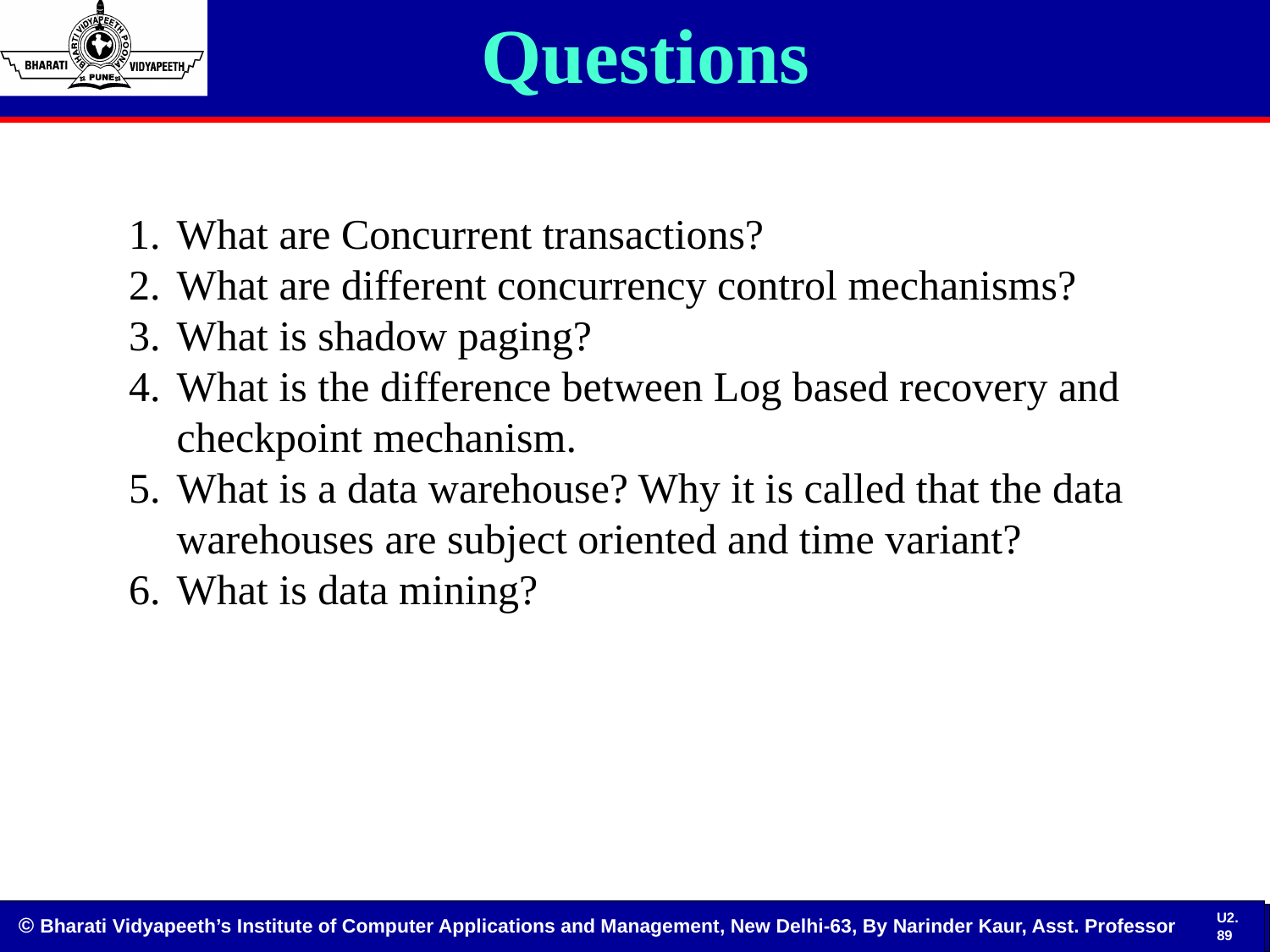

# Questions
What are Concurrent transactions?
What are different concurrency control mechanisms?
What is shadow paging?
What is the difference between Log based recovery and checkpoint mechanism.
What is a data warehouse? Why it is called that the data warehouses are subject oriented and time variant?
What is data mining?